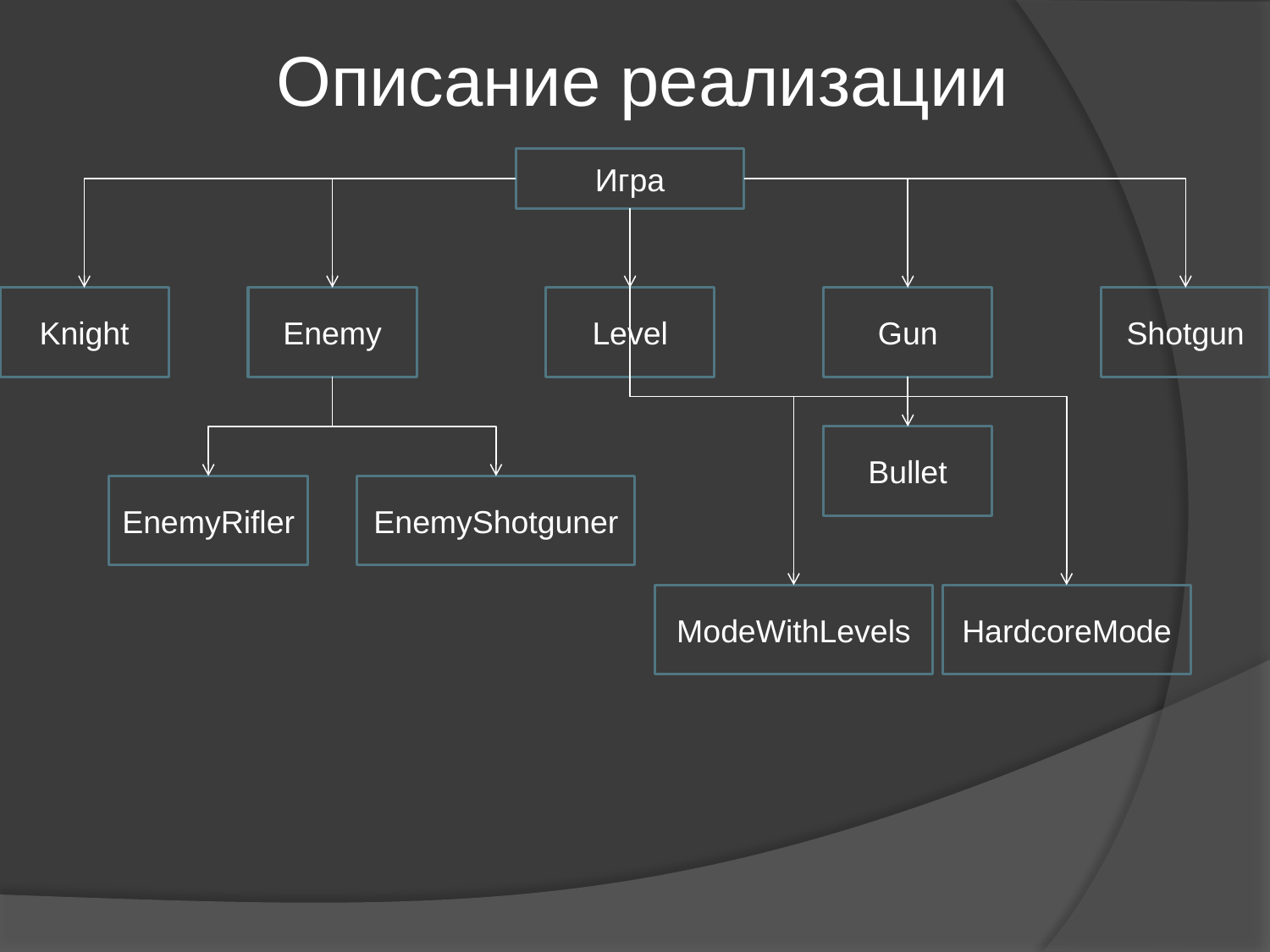

Описание реализации
Игра
Knight
Enemy
Level
Gun
Shotgun
Bullet
EnemyRifler
EnemyShotguner
ModeWithLevels
HardcoreMode